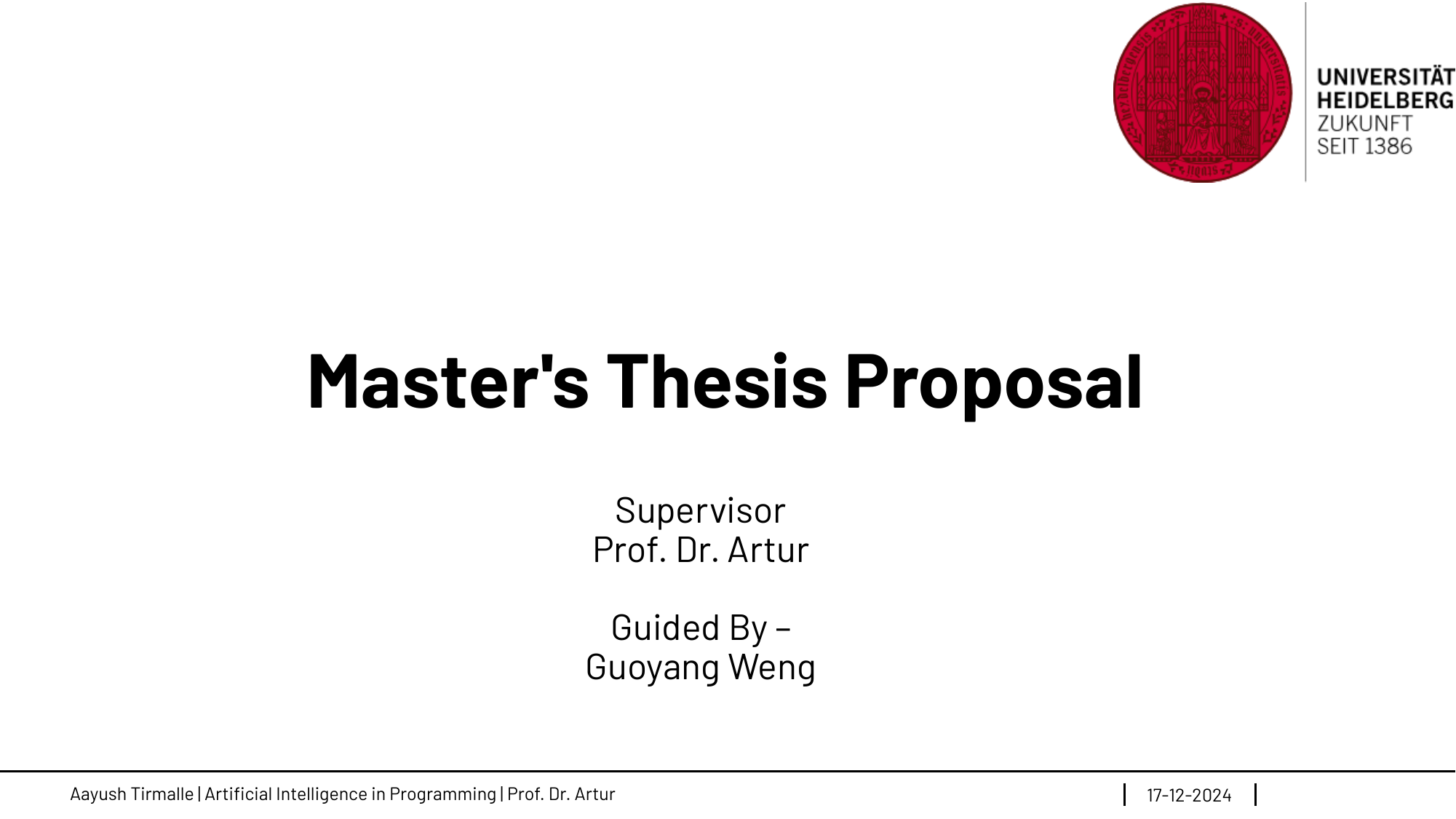

# Master's Thesis Proposal
Supervisor
Prof. Dr. Artur
Guided By –
Guoyang Weng
Aayush Tirmalle | Artificial Intelligence in Programming | Prof. Dr. Artur
17-12-2024